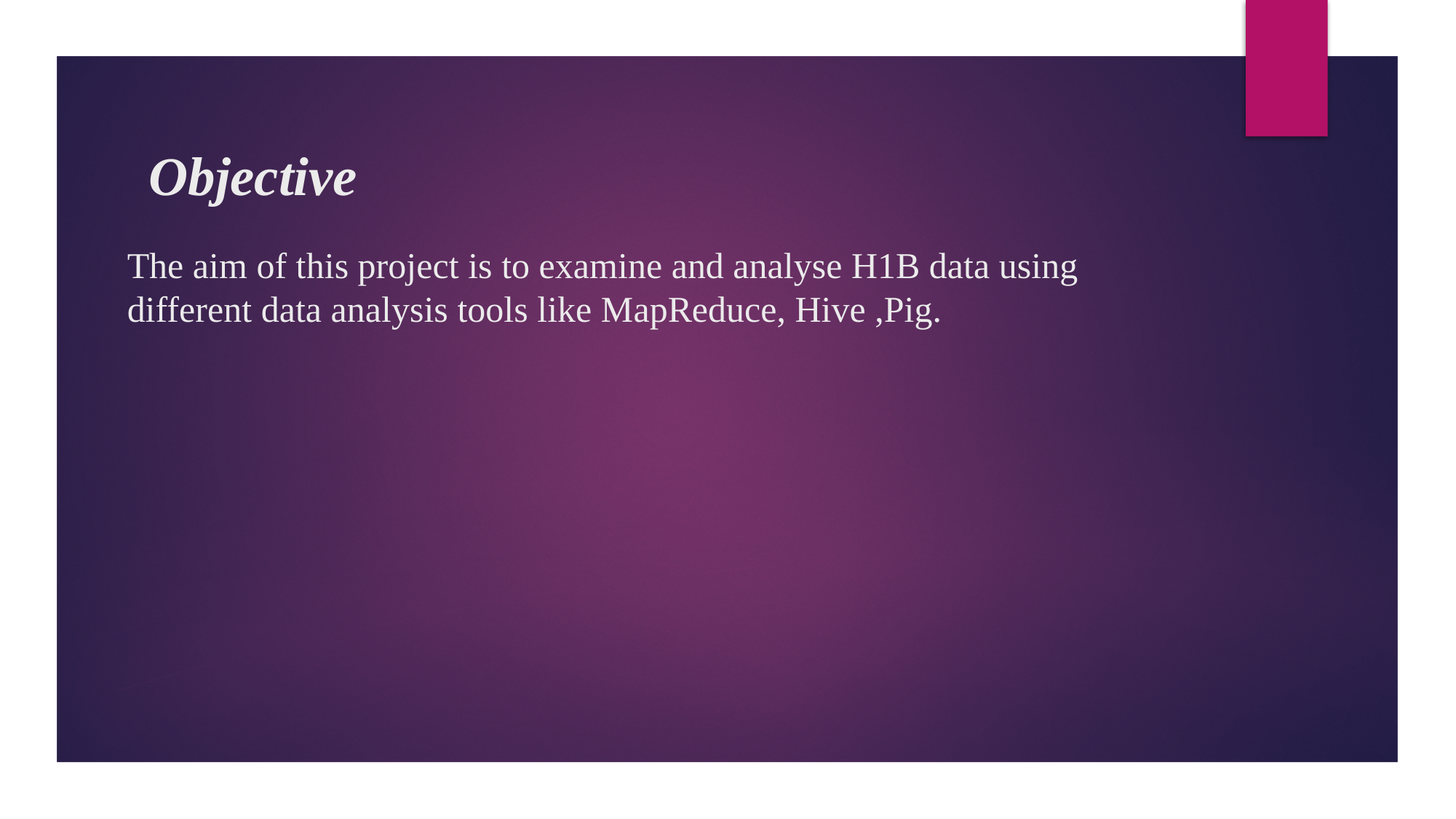

# Objective
The aim of this project is to examine and analyse H1B data using different data analysis tools like MapReduce, Hive ,Pig.